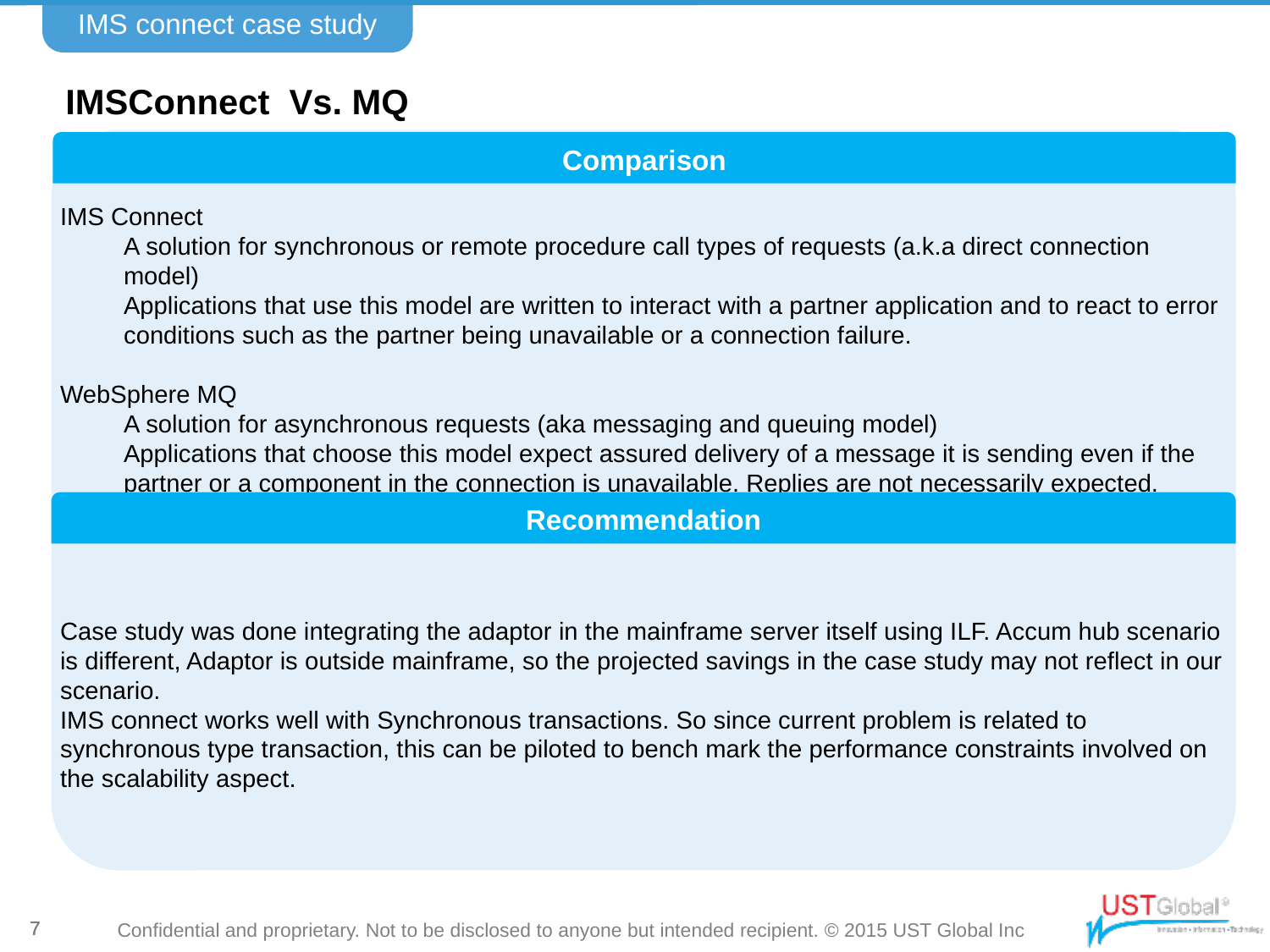

IMS connect case study

# IMSConnect  Vs. MQ

Comparison
The choice of one solution versus the other is primarily based on the request type.

IMS Connect
A solution for synchronous or remote procedure call types of requests (a.k.a direct connection model)
Applications that use this model are written to interact with a partner application and to react to error conditions such as the partner being unavailable or a connection failure.

WebSphere MQ
A solution for asynchronous requests (aka messaging and queuing model)
Applications that choose this model expect assured delivery of a message it is sending even if the partner or a component in the connection is unavailable. Replies are not necessarily expected.

Case study was done integrating the adaptor in the mainframe server itself using ILF. Accum hub scenario is different, Adaptor is outside mainframe, so the projected savings in the case study may not reflect in our scenario.
IMS connect works well with Synchronous transactions. So since current problem is related to synchronous type transaction, this can be piloted to bench mark the performance constraints involved on the scalability aspect.

Recommendation
7
7